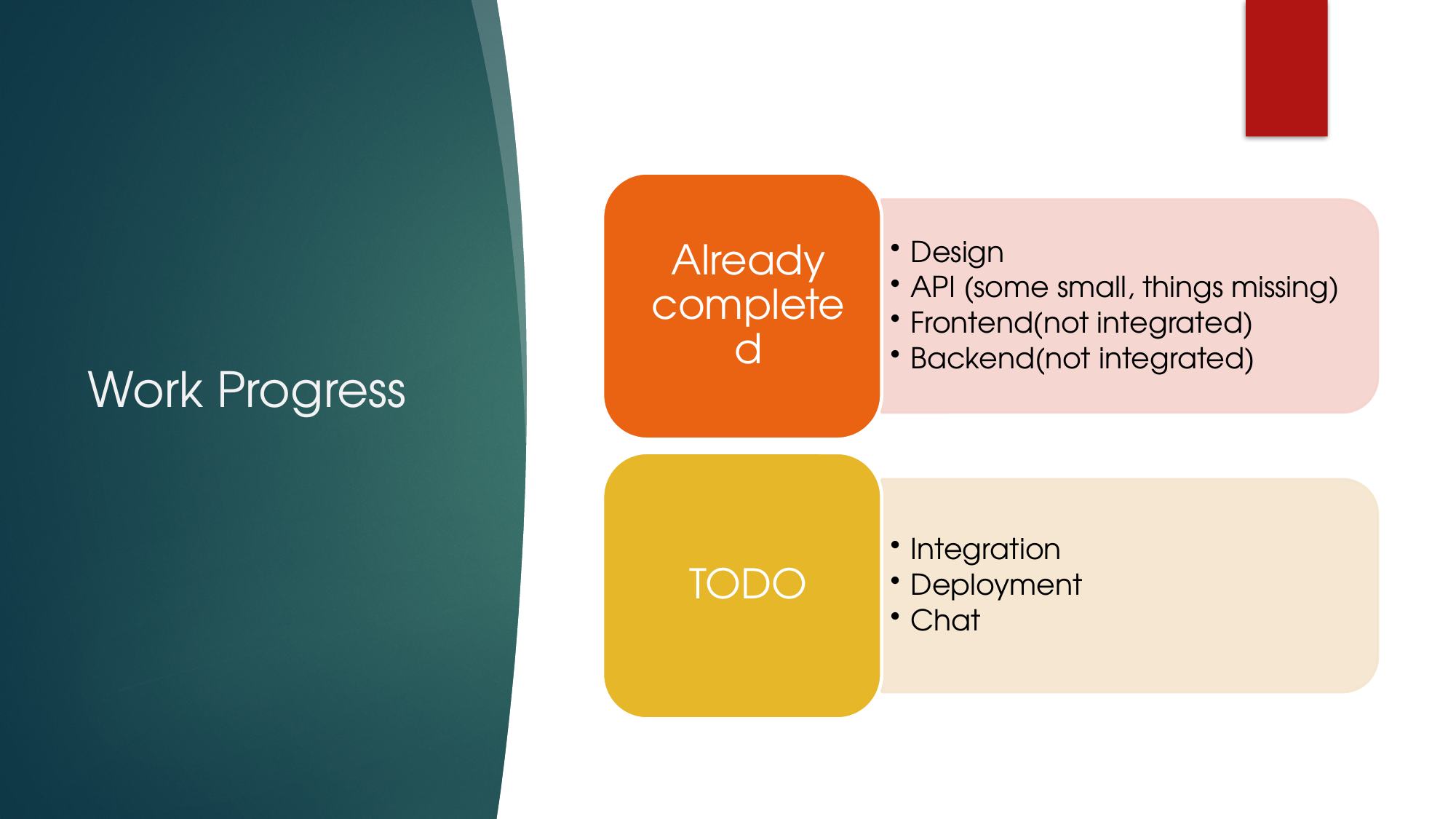

# Work Progress
Design
API (some small, things missing)
Frontend(not integrated)
Backend(not integrated)
Already completed
Integration
Deployment
Chat
TODO